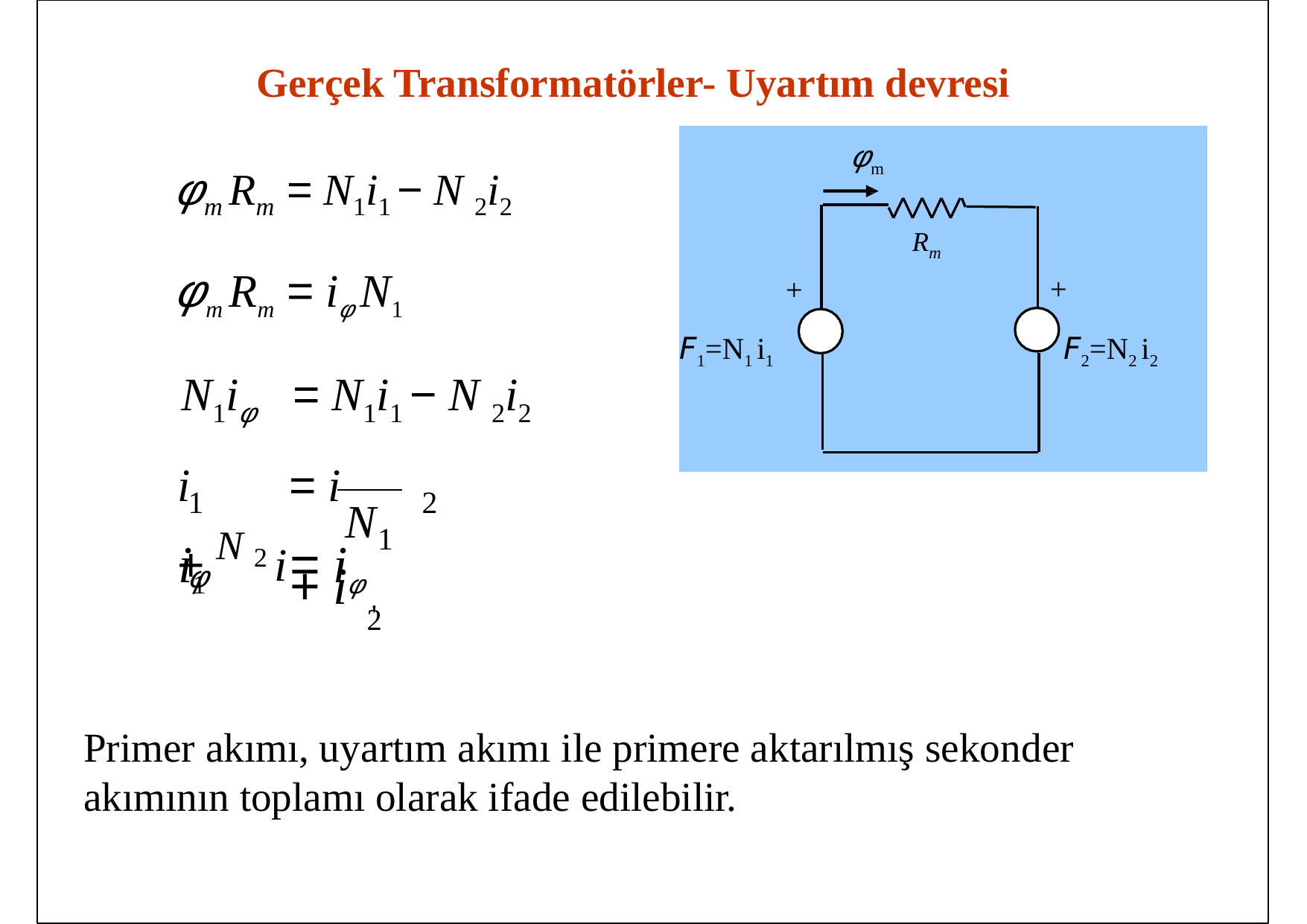

Gerçek Transformatörler- Uyartım devresi

φm
φm Rm	= N1i1 − N 2i2
φm Rm	= iφ N1
N1iφ	= N1i1 − N 2i2

Rm
+
F2=N2 i2
+

F1=N1 i1

i	= i	+ N 2 i
1	φ
2
N

1
i1	= iφ	+ i
'
2
Primer akımı, uyartım akımı ile primere aktarılmış sekonder  akımının toplamı olarak ifade edilebilir.